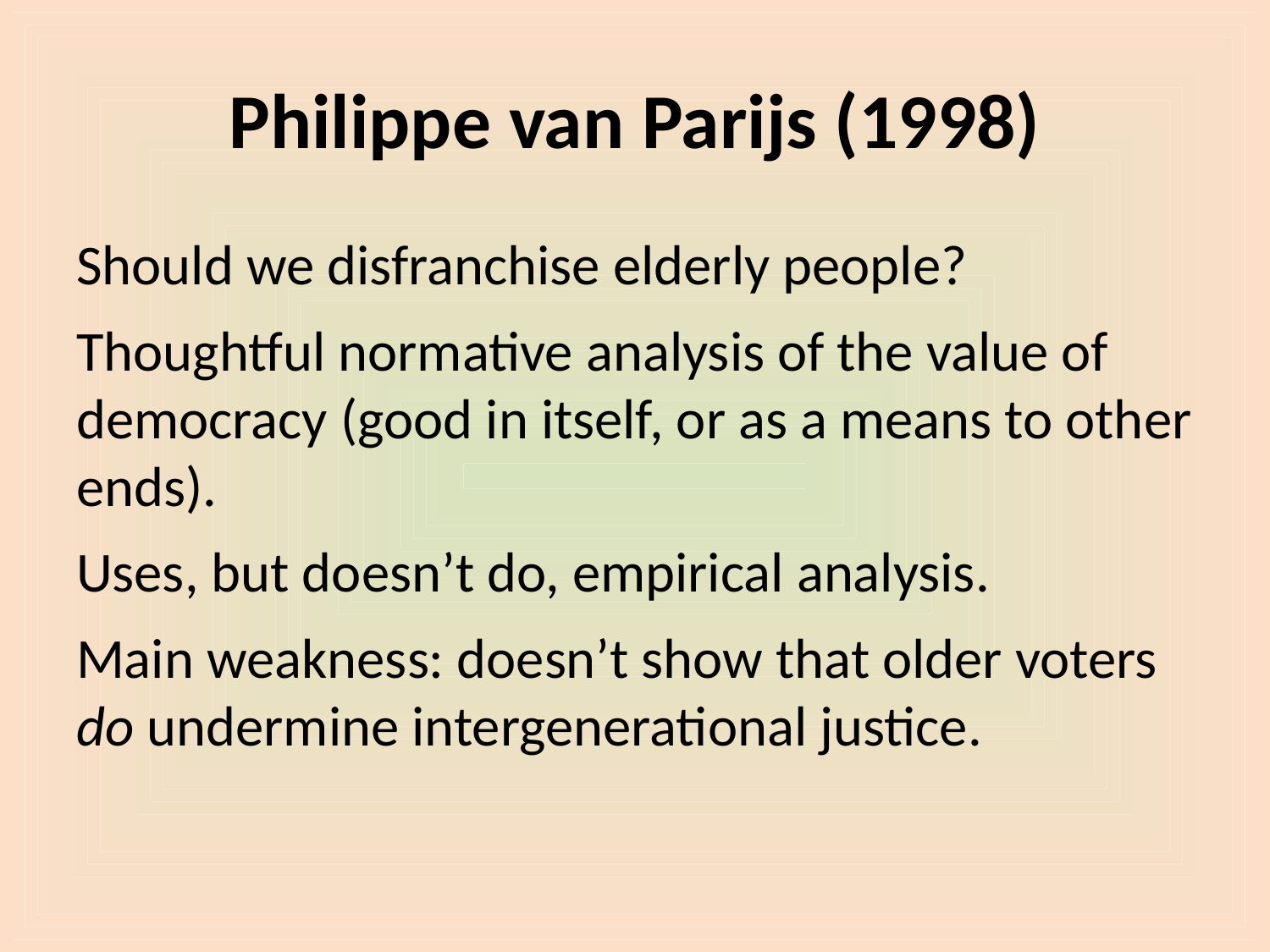

# Philippe van Parijs (1998)
Should we disfranchise elderly people?
Thoughtful normative analysis of the value of democracy (good in itself, or as a means to other ends).
Uses, but doesn’t do, empirical analysis.
Main weakness: doesn’t show that older voters do undermine intergenerational justice.